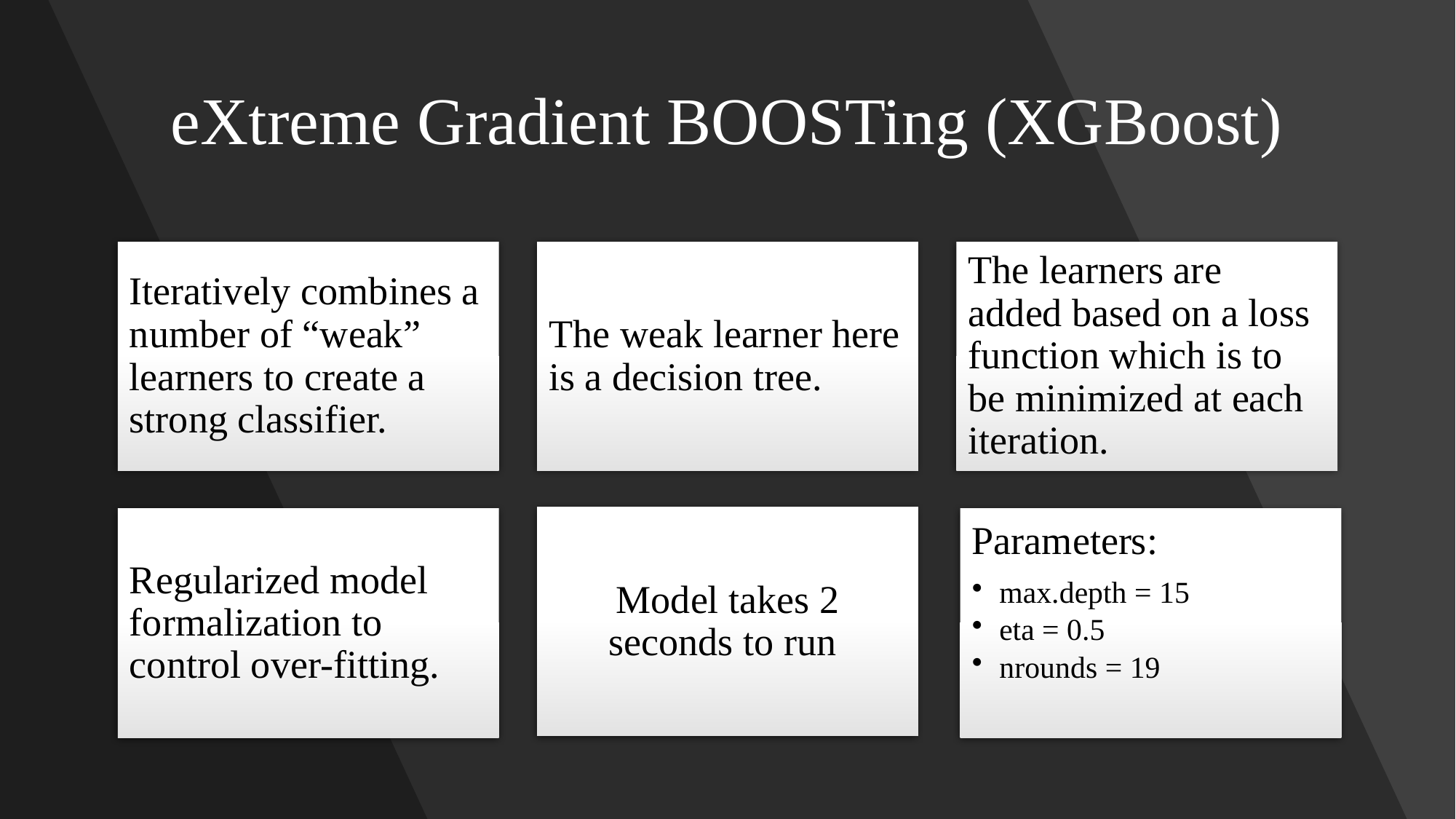

# eXtreme Gradient BOOSTing (XGBoost)
Iteratively combines a number of “weak” learners to create a strong classifier.
The weak learner here is a decision tree.
The learners are added based on a loss function which is to be minimized at each iteration.
Regularized model formalization to control over-fitting.
Parameters:
max.depth = 15
eta = 0.5
nrounds = 19
Model takes 2 seconds to run